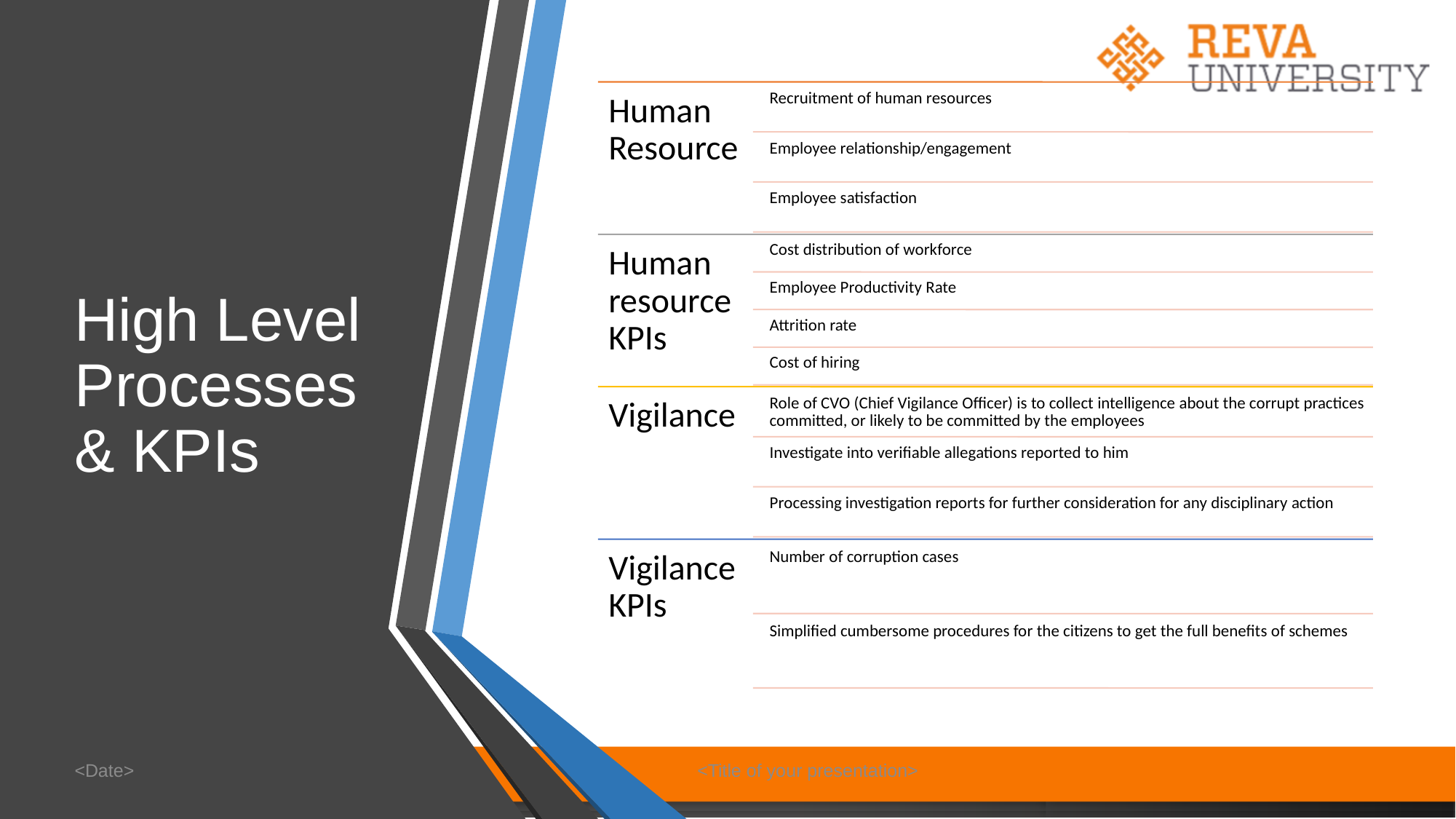

# High Level Processes & KPIs
Human Resource
Recruitment of human resources
Employee relationship/engagement
Employee satisfaction
Human resource KPIs
Cost distribution of workforce
Employee Productivity Rate
Attrition rate
Cost of hiring
Vigilance
Role of CVO (Chief Vigilance Officer) is to collect intelligence about the corrupt practices committed, or likely to be committed by the employees
Investigate into verifiable allegations reported to him
Processing investigation reports for further consideration for any disciplinary action
Vigilance KPIs
Number of corruption cases
Simplified cumbersome procedures for the citizens to get the full benefits of schemes
<Date>
<Title of your presentation>